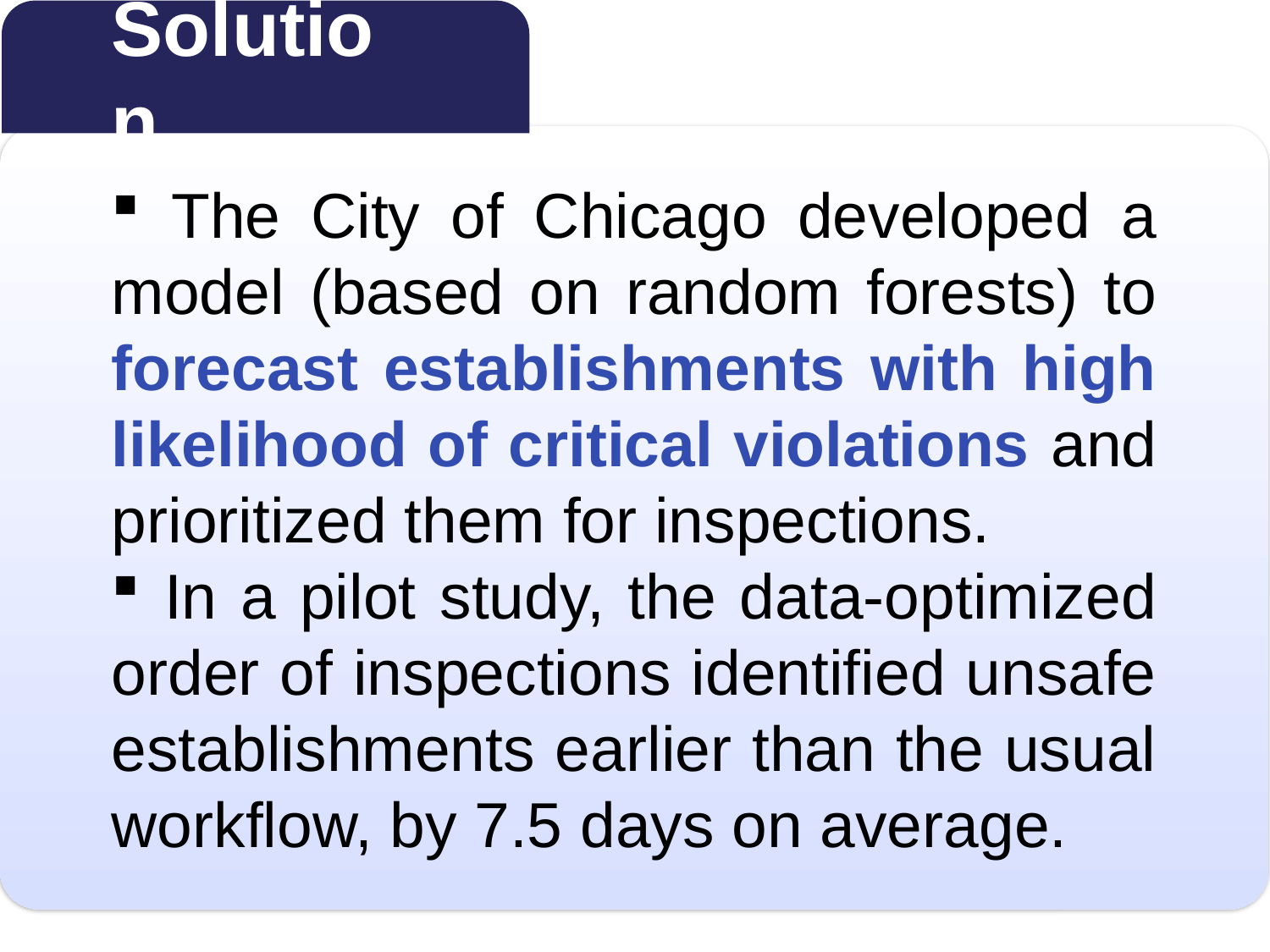

Solution
 The City of Chicago developed a model (based on random forests) to forecast establishments with high likelihood of critical violations and prioritized them for inspections.
 In a pilot study, the data-optimized order of inspections identified unsafe establishments earlier than the usual workflow, by 7.5 days on average.